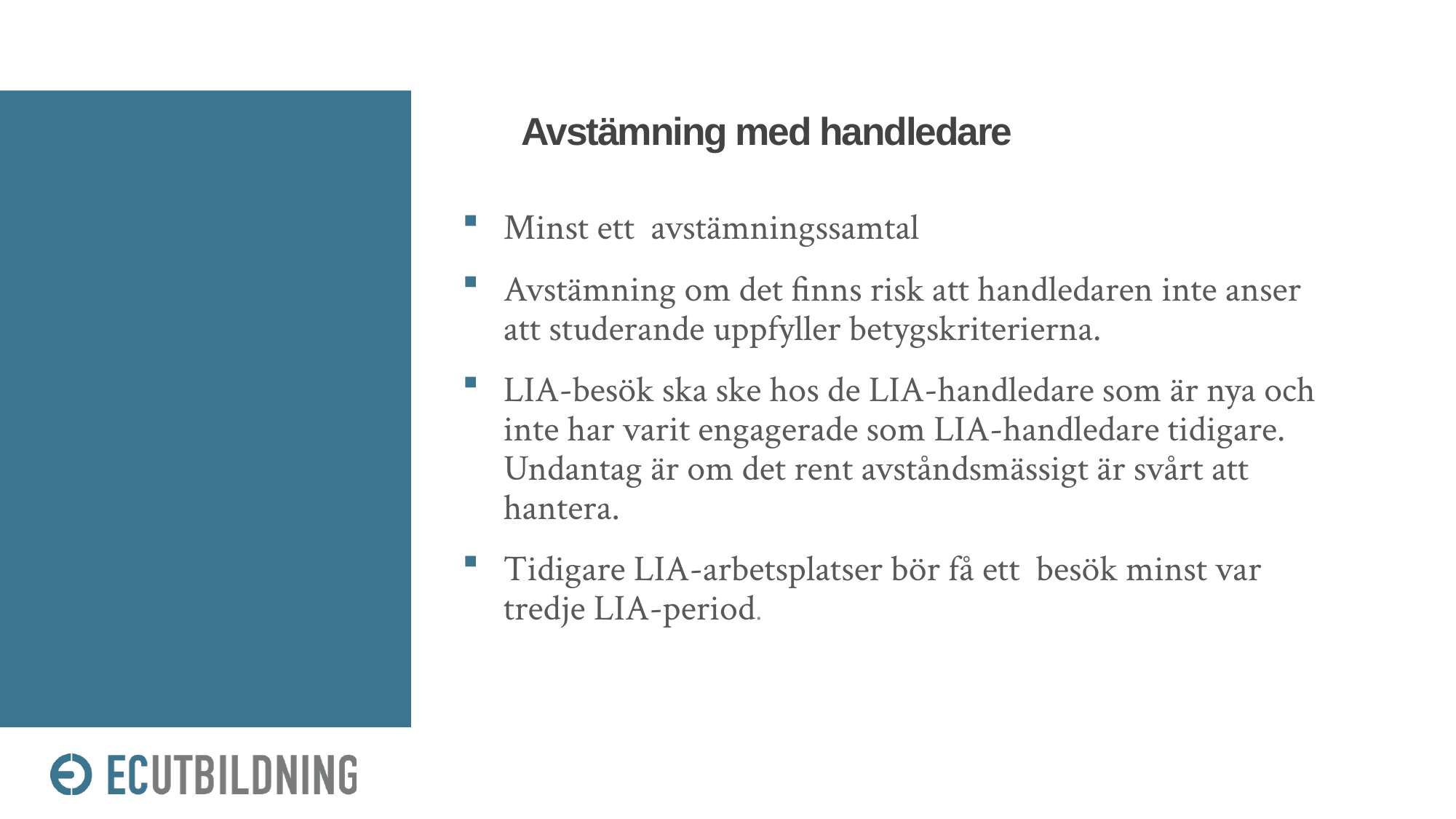

Avstämning med handledare
Minst ett  avstämningssamtal
Avstämning om det finns risk att handledaren inte anser att studerande uppfyller betygskriterierna.
LIA-besök ska ske hos de LIA-handledare som är nya och inte har varit engagerade som LIA-handledare tidigare. Undantag är om det rent avståndsmässigt är svårt att hantera.
Tidigare LIA-arbetsplatser bör få ett  besök minst var tredje LIA-period.